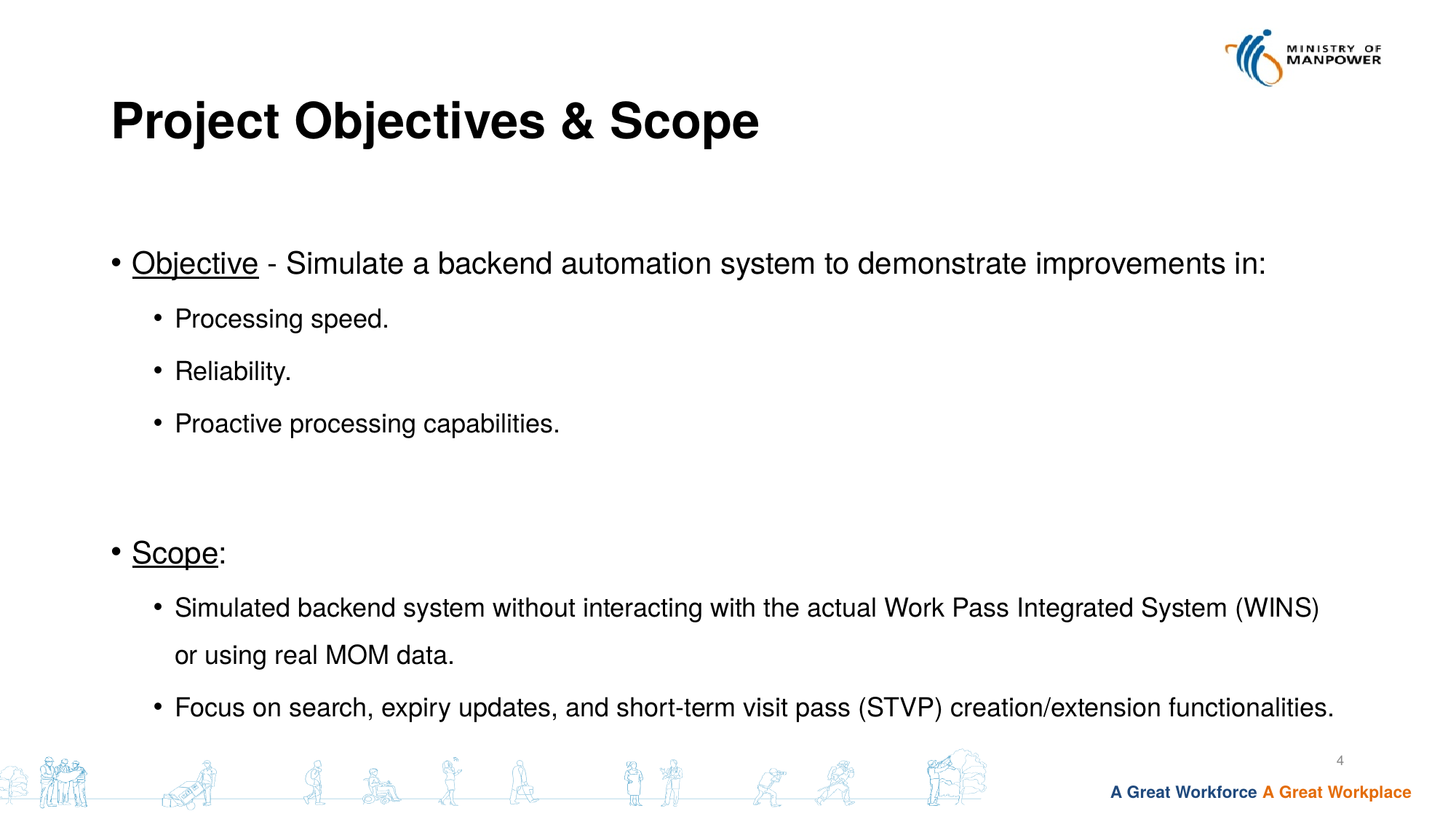

# Project Objectives & Scope
Objective - Simulate a backend automation system to demonstrate improvements in:
Processing speed.
Reliability.
Proactive processing capabilities.

Scope:
Simulated backend system without interacting with the actual Work Pass Integrated System (WINS) or using real MOM data.
Focus on search, expiry updates, and short-term visit pass (STVP) creation/extension functionalities.
4